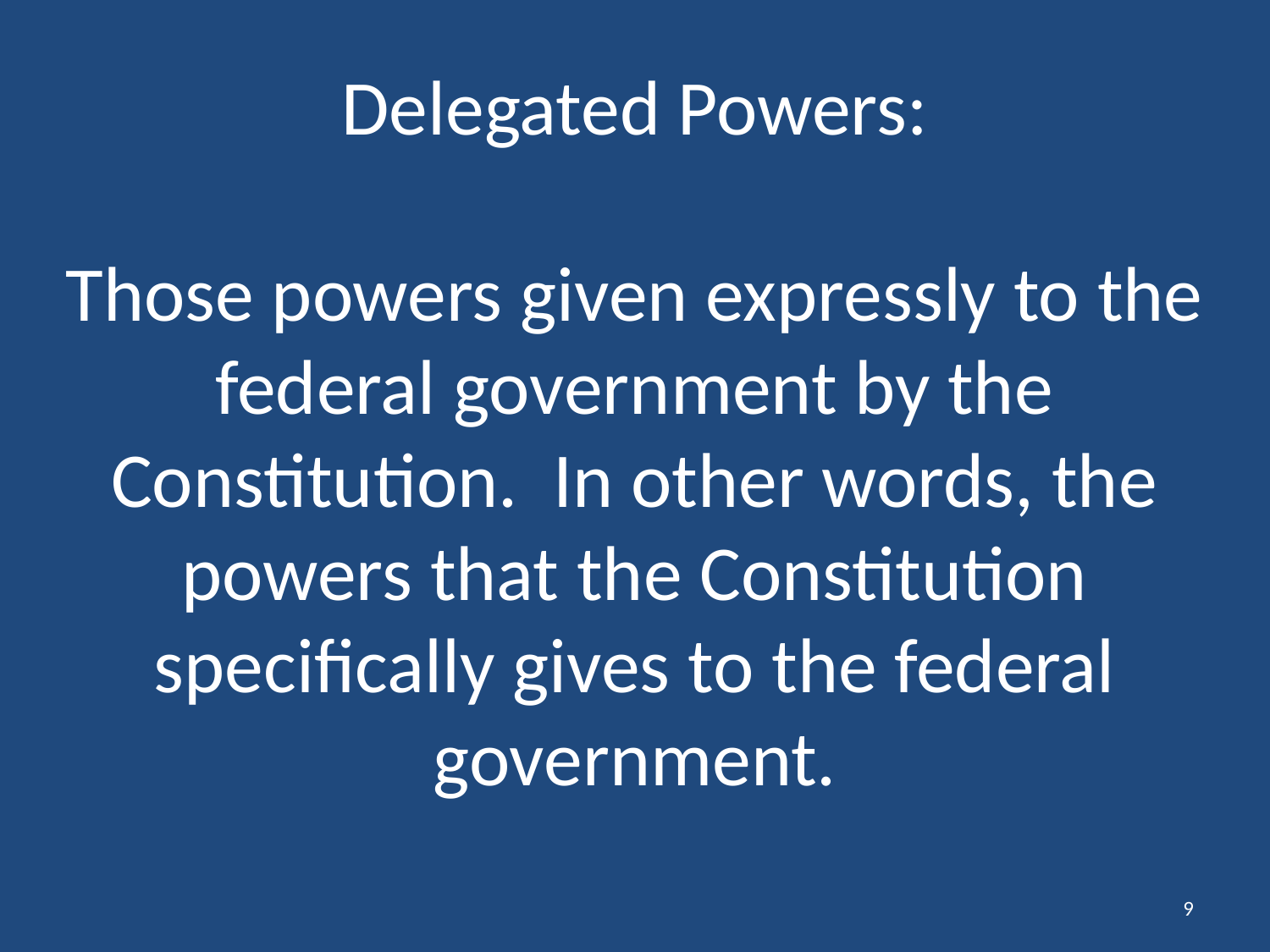

# Delegated Powers: Those powers given expressly to the federal government by the Constitution.  In other words, the powers that the Constitution specifically gives to the federal government.
9